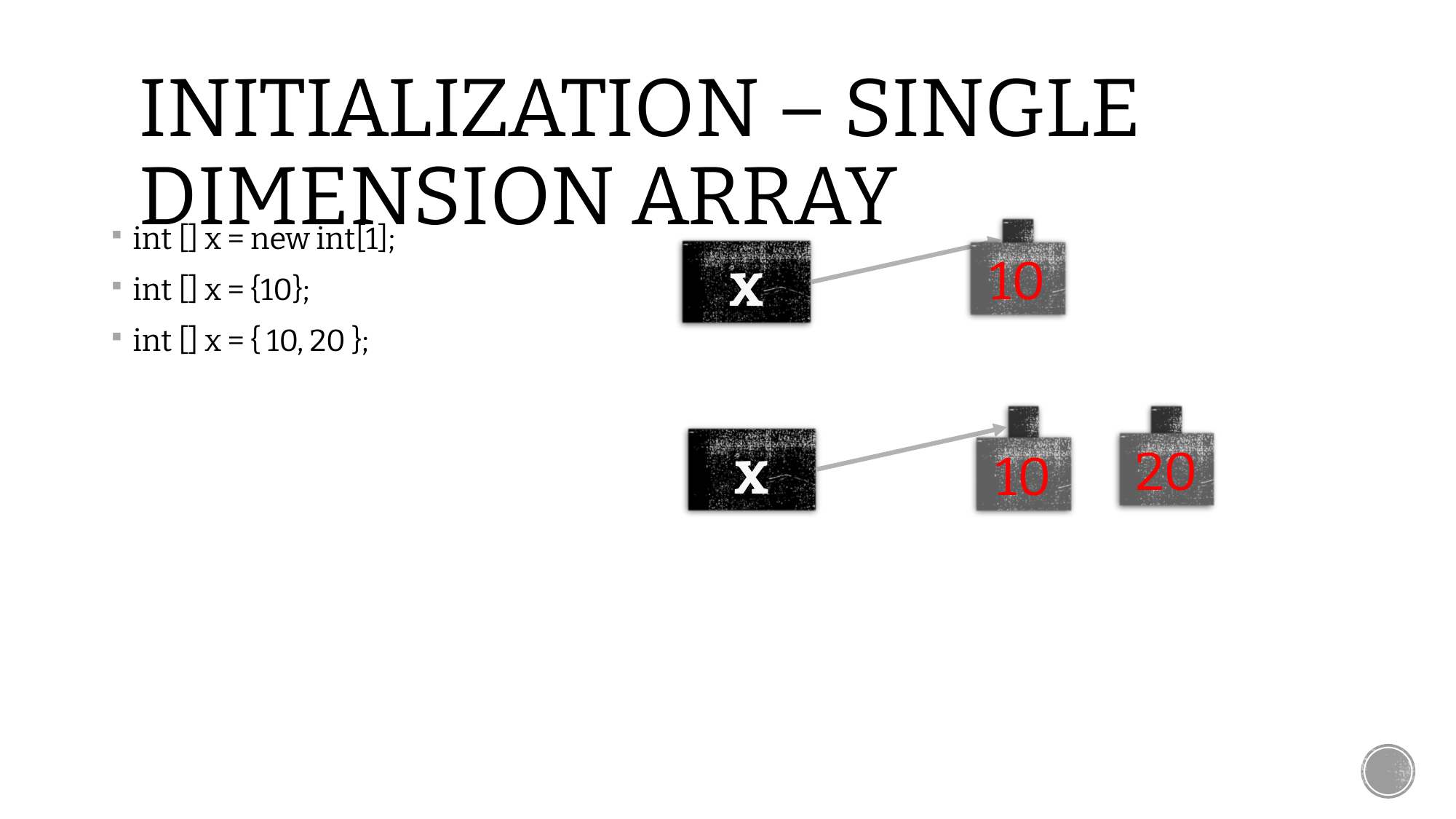

# Initialization – Single Dimension Array
int [] x = new int[1];
int [] x = {10};
int [] x = { 10, 20 };

x
10

x
20
10